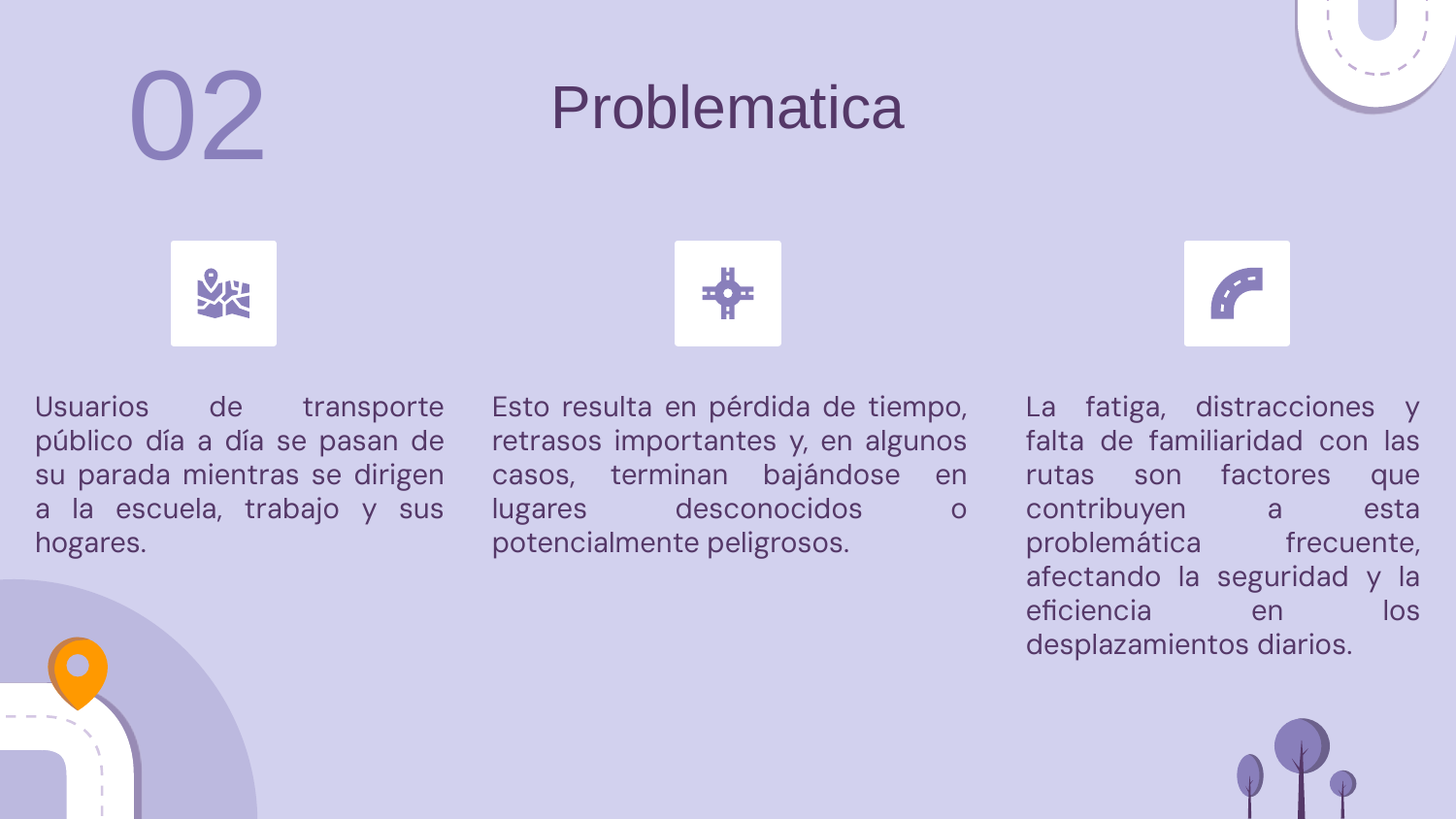

02
# Problematica

Usuarios de transporte público día a día se pasan de su parada mientras se dirigen a la escuela, trabajo y sus hogares.

Esto resulta en pérdida de tiempo, retrasos importantes y, en algunos casos, terminan bajándose en lugares desconocidos o potencialmente peligrosos.

La fatiga, distracciones y falta de familiaridad con las rutas son factores que contribuyen a esta problemática frecuente, afectando la seguridad y la eficiencia en los desplazamientos diarios.